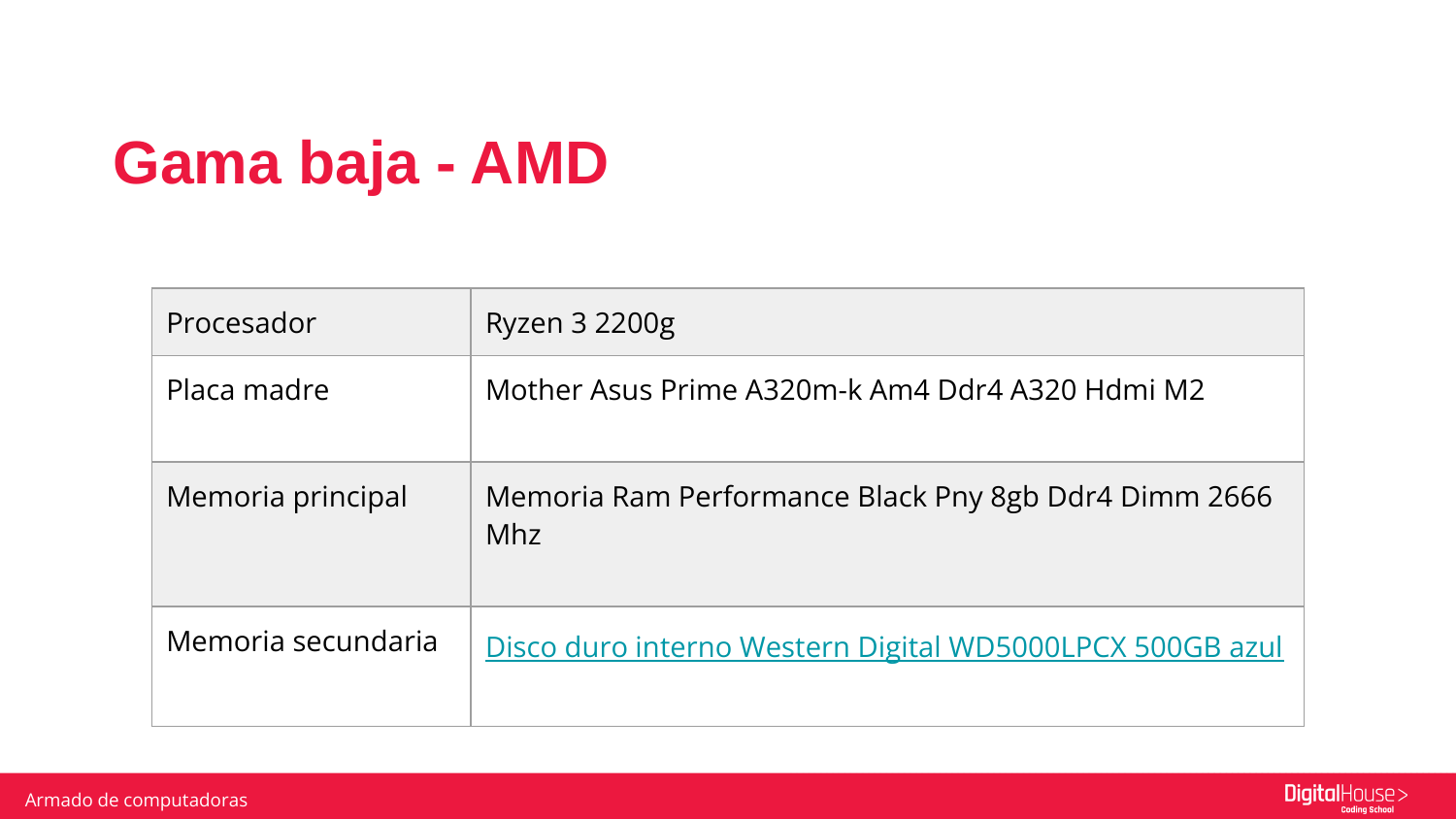

Gama baja - AMD

| Procesador | Ryzen 3 2200g |
| --- | --- |
| Placa madre | Mother Asus Prime A320m-k Am4 Ddr4 A320 Hdmi M2 |
| Memoria principal | Memoria Ram Performance Black Pny 8gb Ddr4 Dimm 2666 Mhz |
| Memoria secundaria | Disco duro interno Western Digital WD5000LPCX 500GB azul |